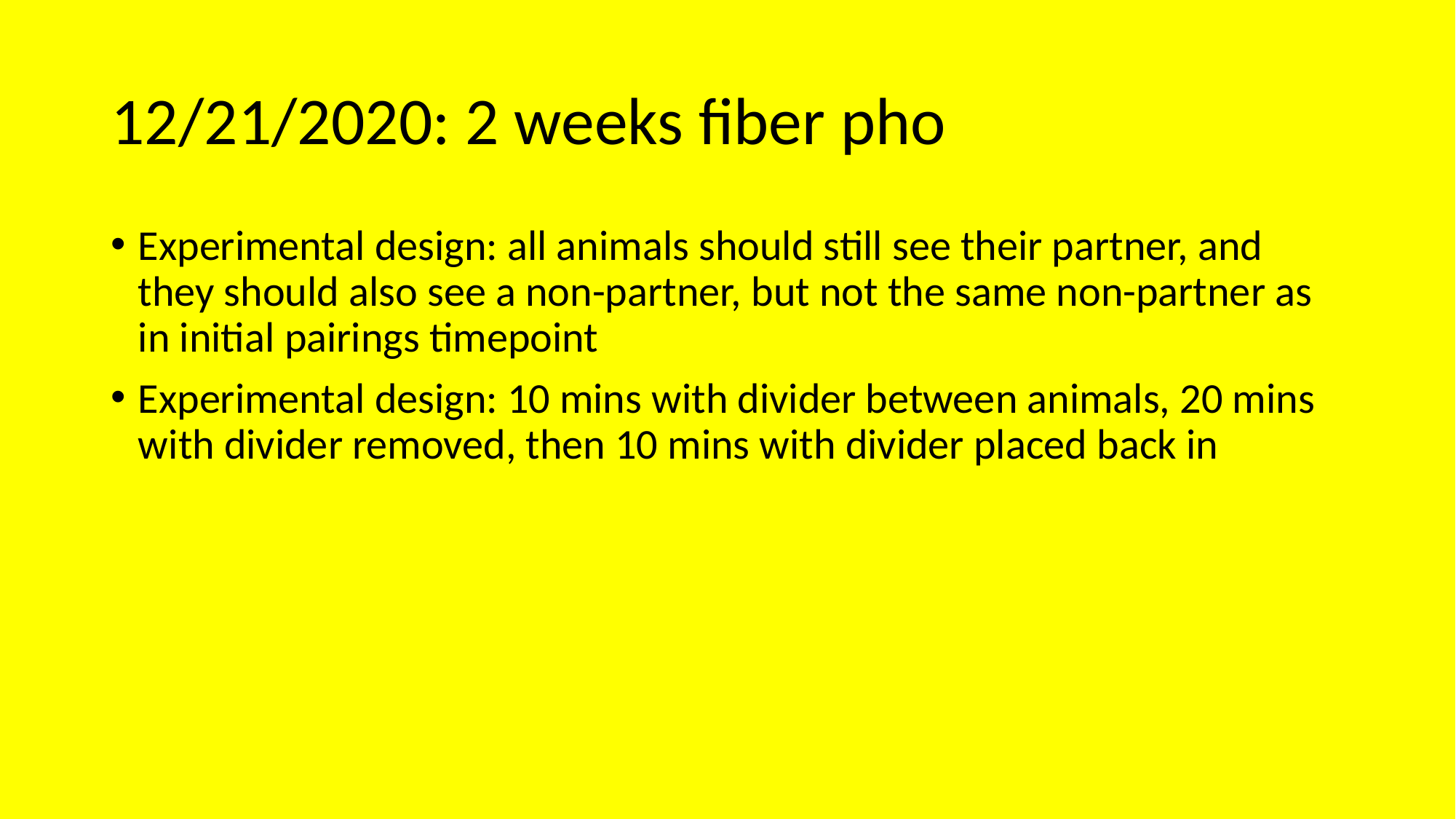

# 12/21/2020: 2 weeks fiber pho
Experimental design: all animals should still see their partner, and they should also see a non-partner, but not the same non-partner as in initial pairings timepoint
Experimental design: 10 mins with divider between animals, 20 mins with divider removed, then 10 mins with divider placed back in